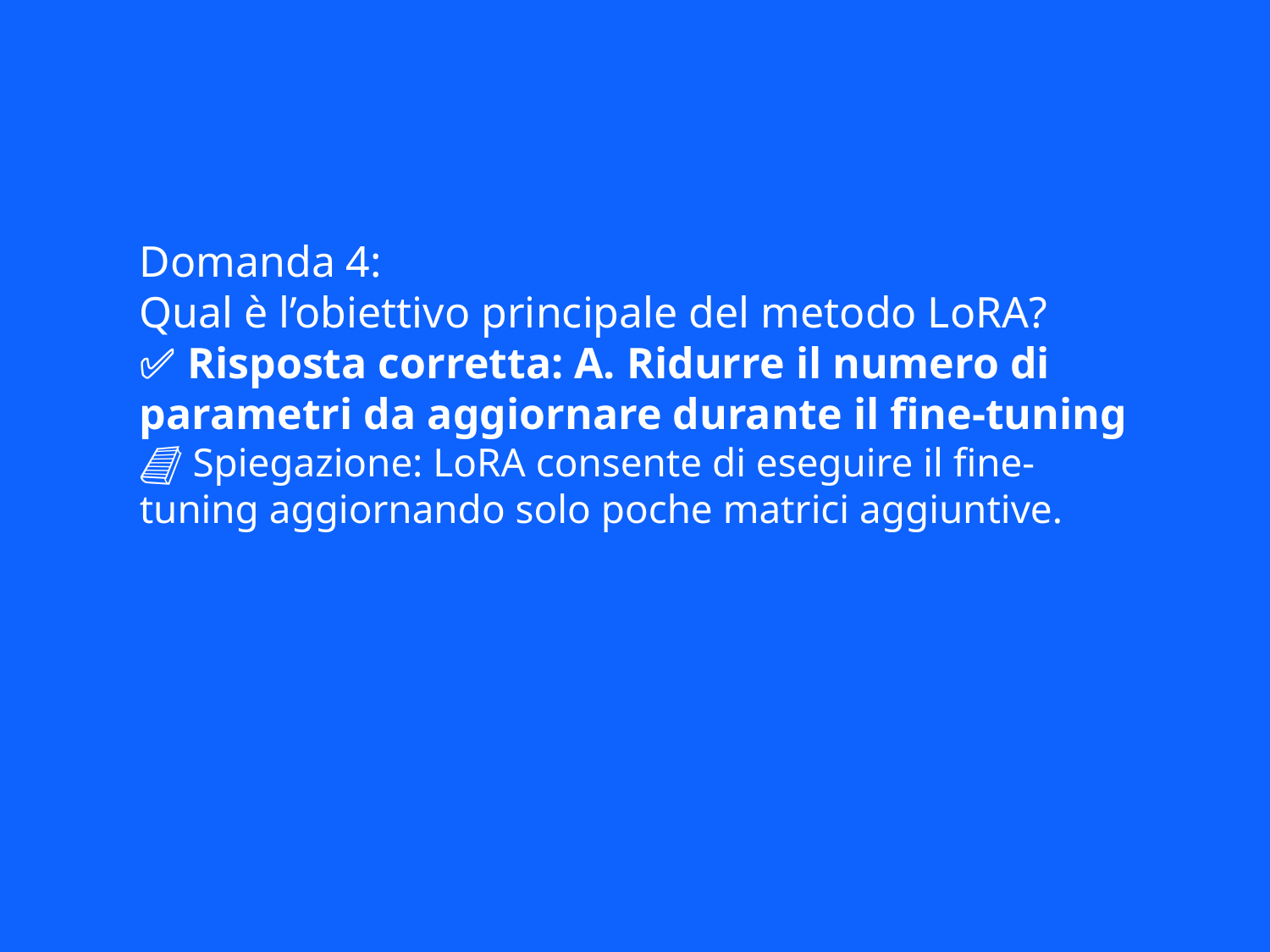

Domanda 4:
Qual è l’obiettivo principale del metodo LoRA?
✅ Risposta corretta: A. Ridurre il numero di parametri da aggiornare durante il fine-tuning
📘 Spiegazione: LoRA consente di eseguire il fine-tuning aggiornando solo poche matrici aggiuntive.